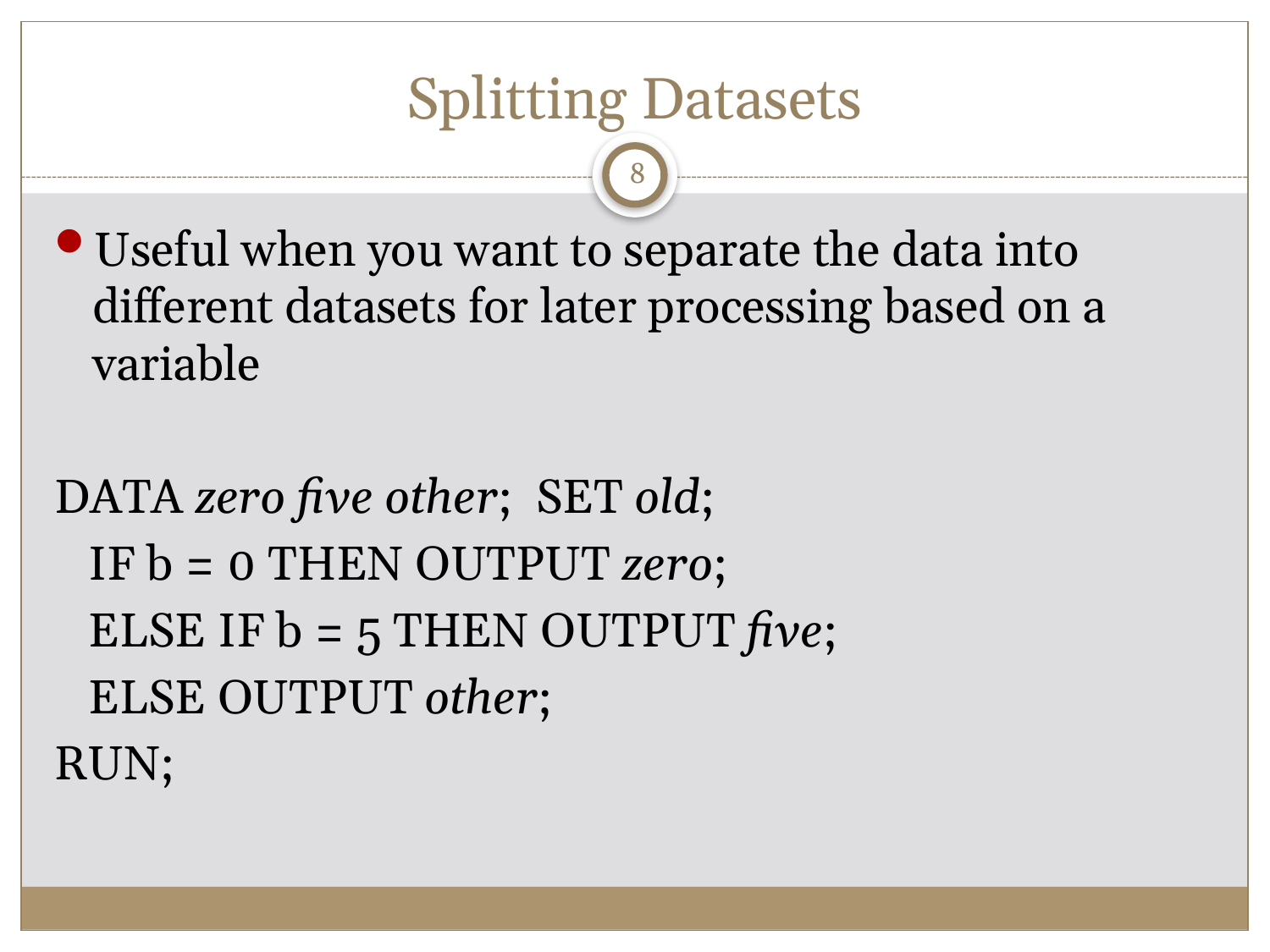

# Splitting Datasets
8
Useful when you want to separate the data into different datasets for later processing based on a variable

DATA zero five other;  SET old;
   IF b = 0 THEN OUTPUT zero;
   ELSE IF b = 5 THEN OUTPUT five;
   ELSE OUTPUT other;
RUN;